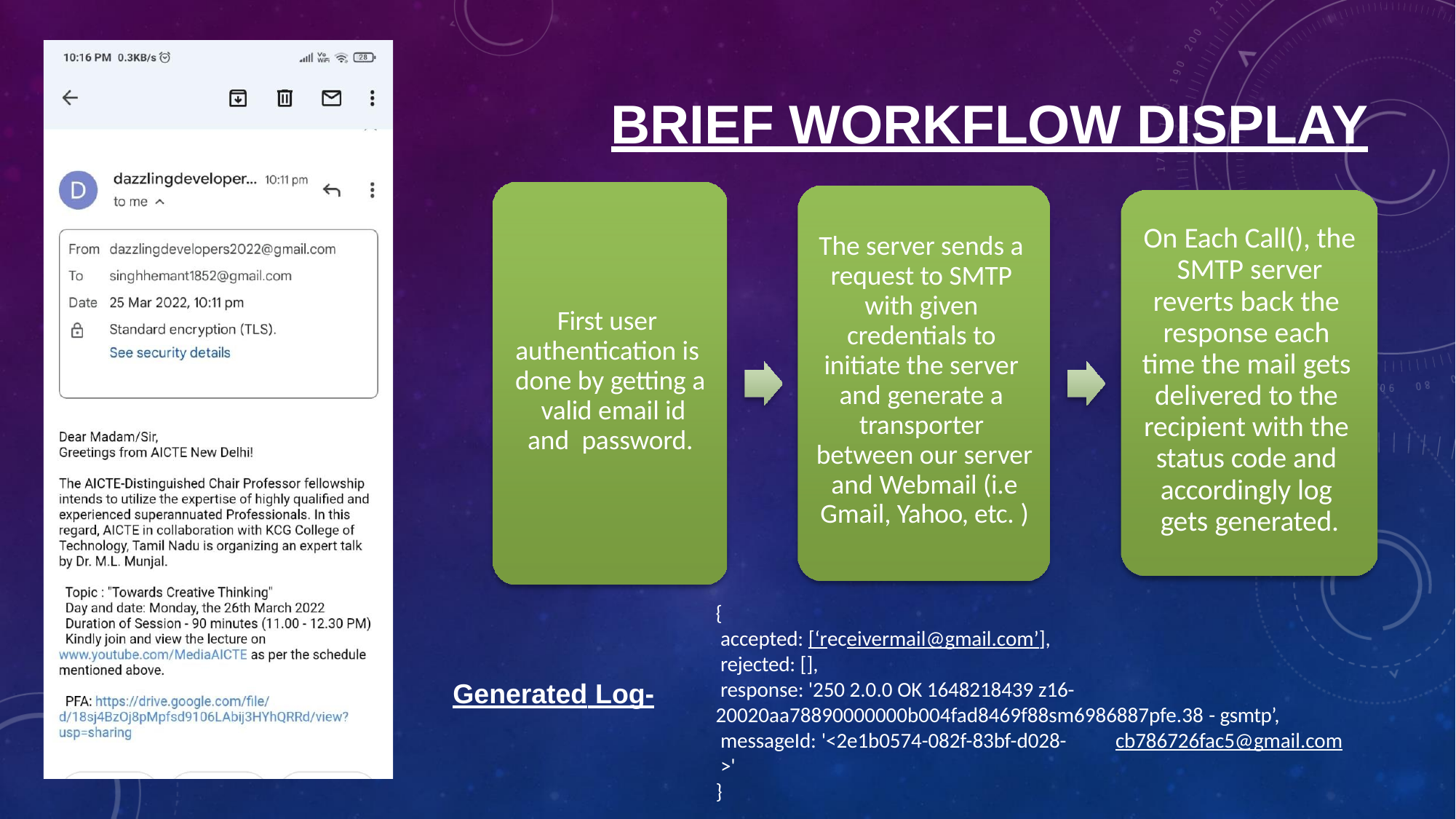

# BRIEF WORKFLOW DISPLAY

On Each Call(), the  SMTP server  reverts back the  response each  time the mail gets  delivered to the  recipient with the  status code and  accordingly log  gets generated.
The server sends a  request to SMTP  with given  credentials to  initiate the server  and generate a  transporter  between our server  and Webmail (i.e  Gmail, Yahoo, etc. )
First user  authentication is  done by getting a  valid email id and  password.
{
accepted: [‘receivermail@gmail.com’],
rejected: [],
response: '250 2.0.0 OK 1648218439 z16-
20020aa78890000000b004fad8469f88sm6986887pfe.38 - gsmtp’,
messageId: '<2e1b0574-082f-83bf-d028-	cb786726fac5@gmail.com>'
}
Generated Log-